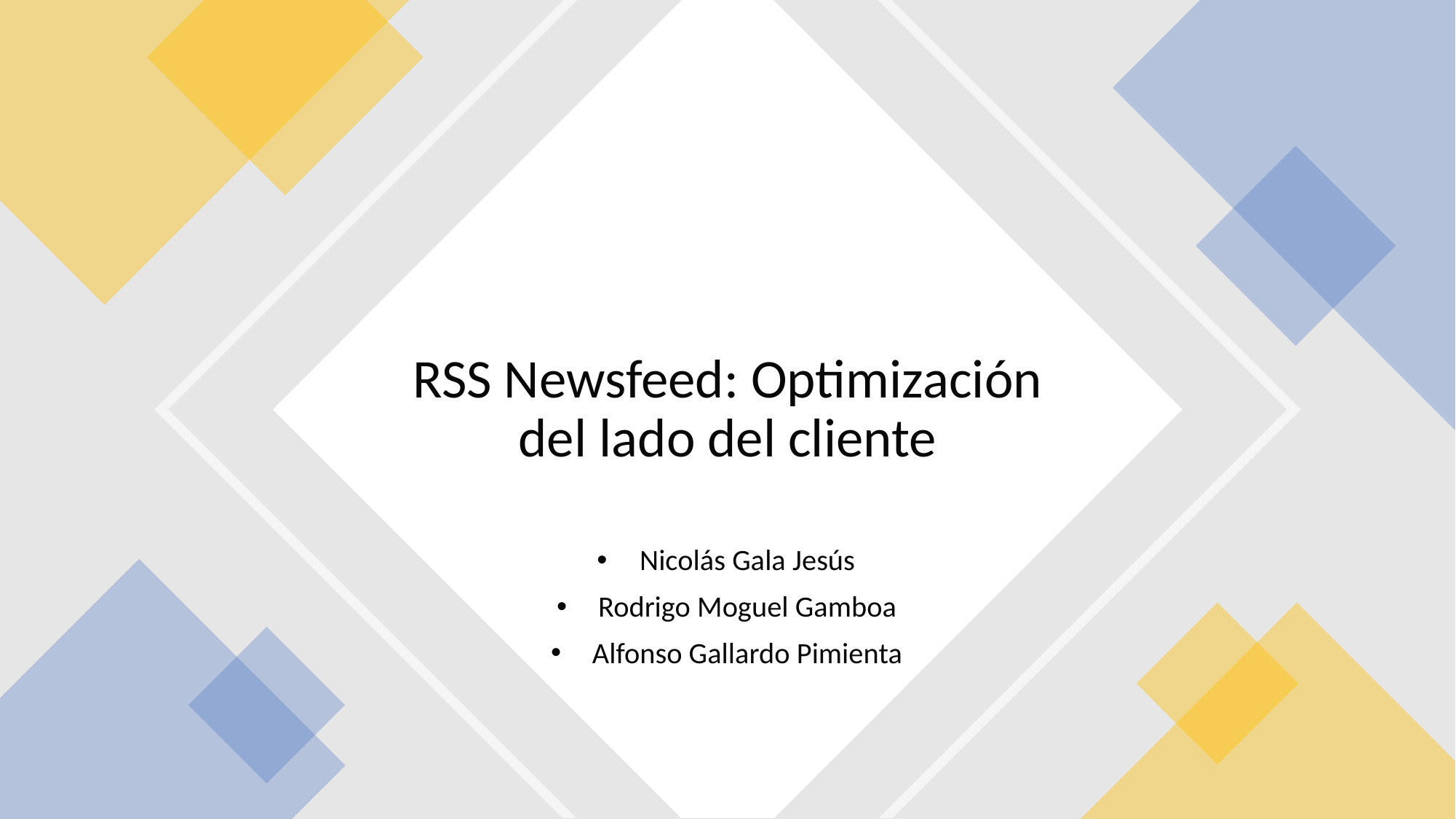

# RSS Newsfeed: Optimización del lado del cliente
Nicolás Gala Jesús
Rodrigo Moguel Gamboa
Alfonso Gallardo Pimienta